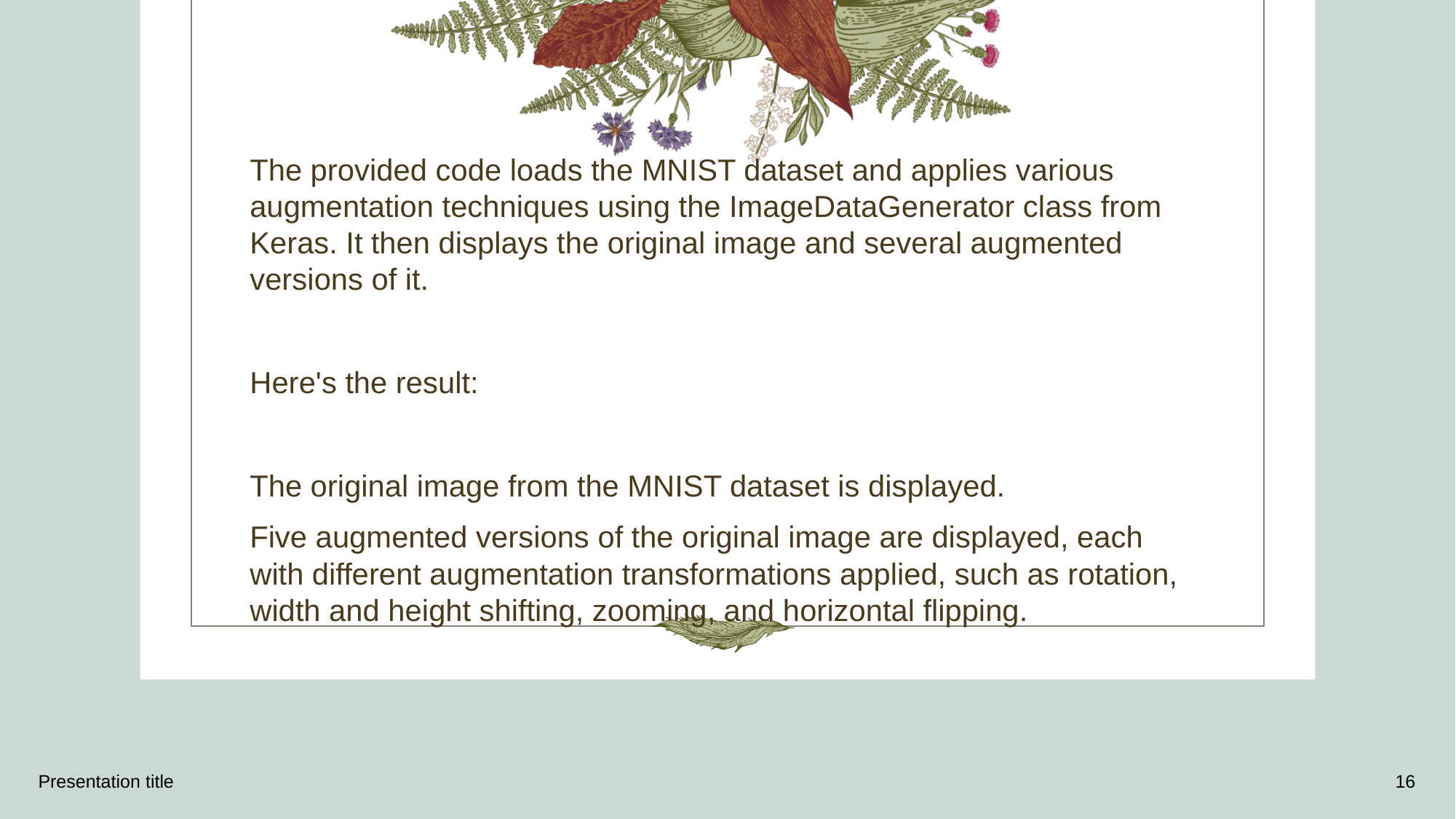

The provided code loads the MNIST dataset and applies various augmentation techniques using the ImageDataGenerator class from Keras. It then displays the original image and several augmented versions of it.

Here's the result:

The original image from the MNIST dataset is displayed.
Five augmented versions of the original image are displayed, each with different augmentation transformations applied, such as rotation, width and height shifting, zooming, and horizontal flipping.

Presentation title
16